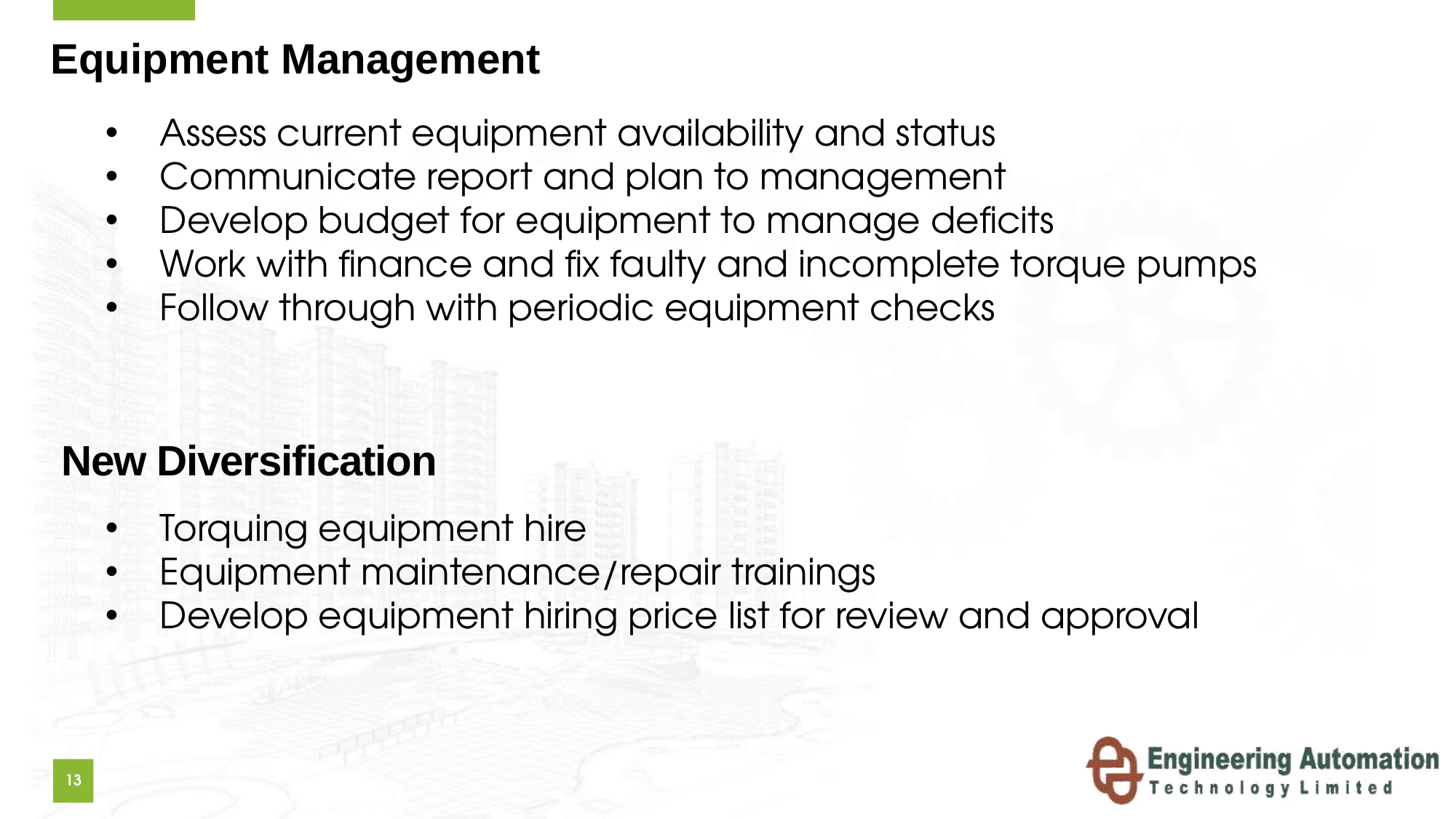

Equipment Management
Assess current equipment availability and status
Communicate report and plan to management
Develop budget for equipment to manage deficits
Work with finance and fix faulty and incomplete torque pumps
Follow through with periodic equipment checks

# New Diversification
Torquing equipment hire
Equipment maintenance/repair trainings
Develop equipment hiring price list for review and approval